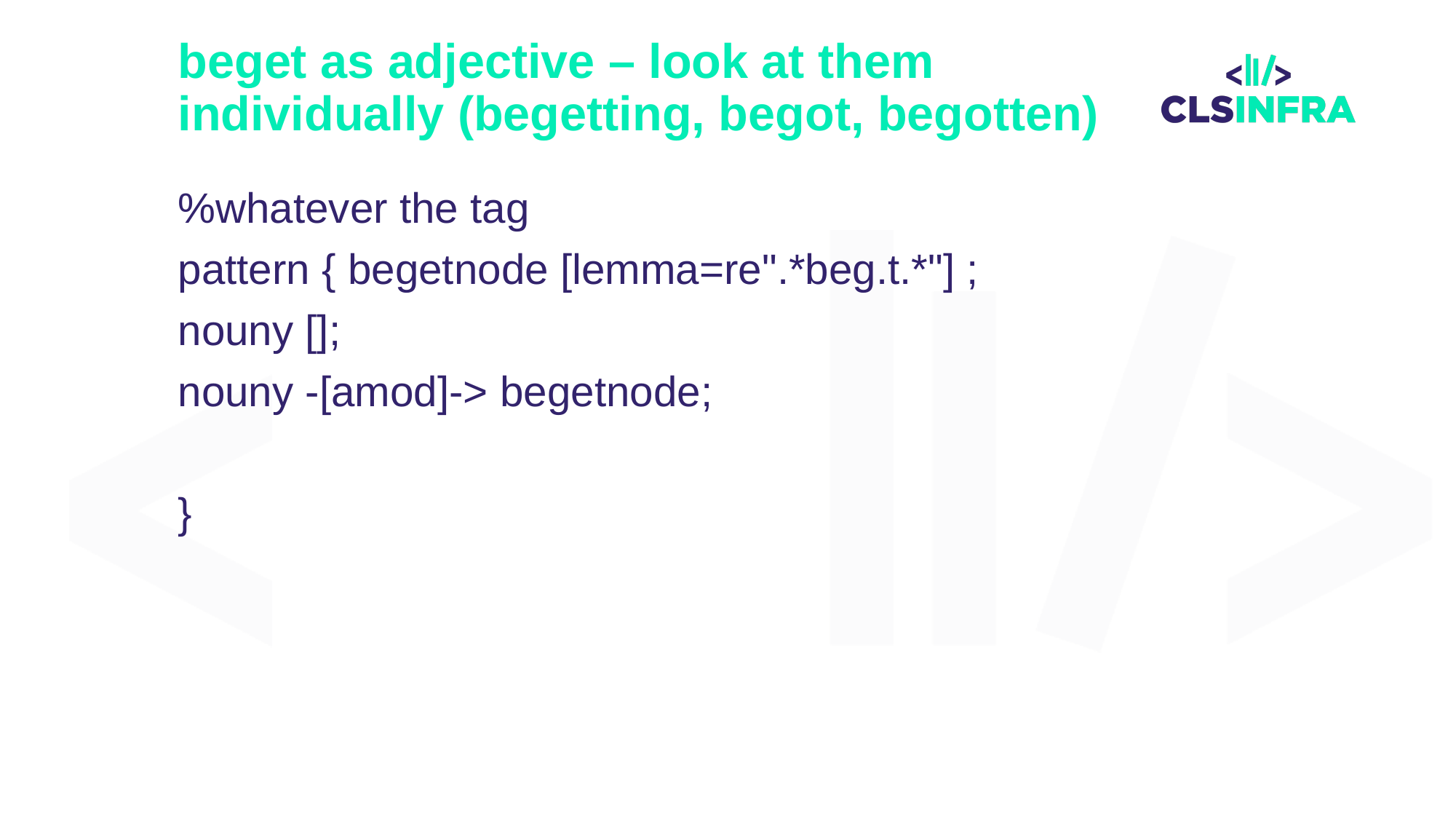

# beget as adjective – look at them individually (begetting, begot, begotten)
%whatever the tag
pattern { begetnode [lemma=re".*beg.t.*"] ;
nouny [];
nouny -[amod]-> begetnode;

}